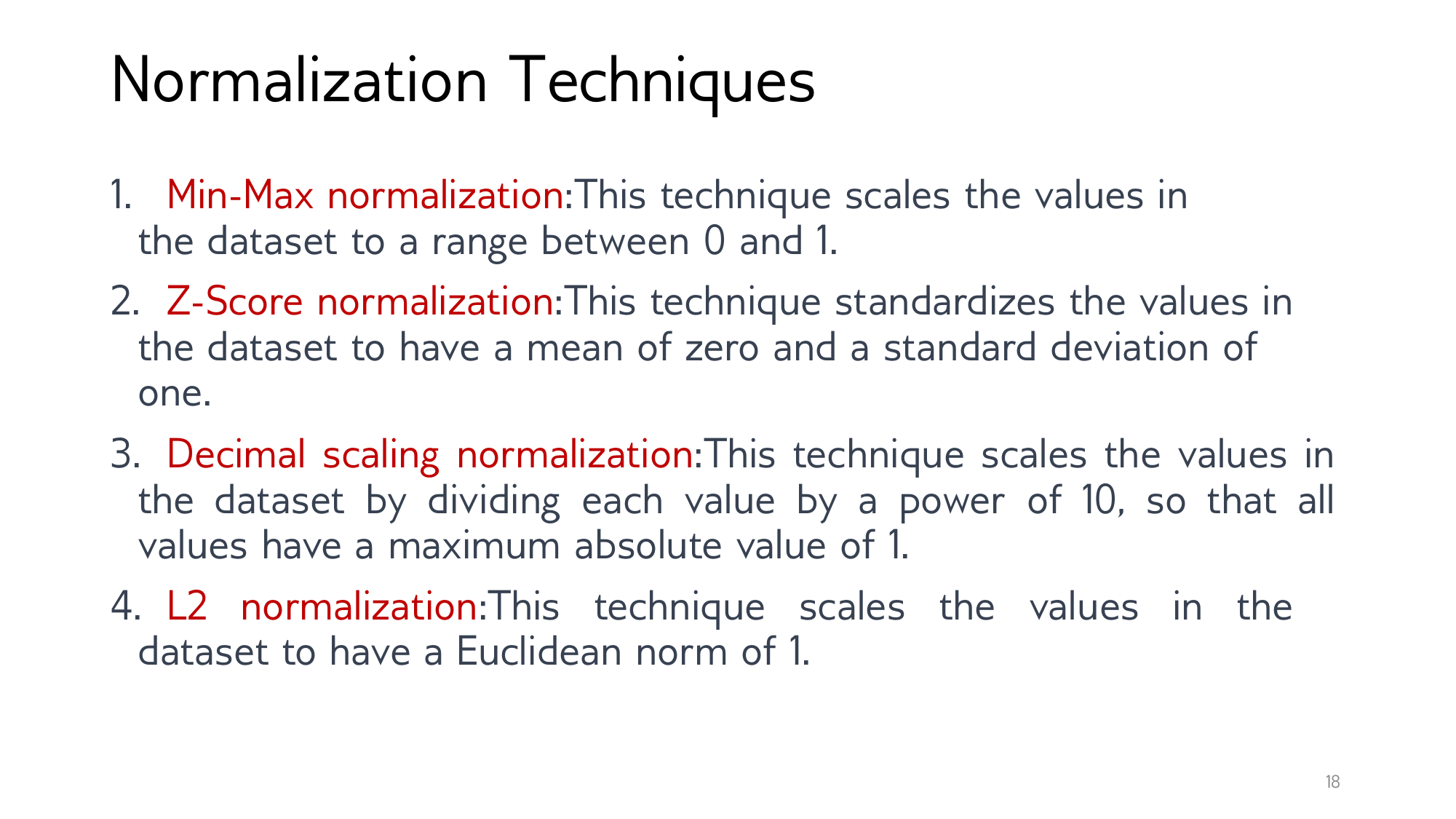

# Normalization Techniques
	Min-Max normalization:This technique scales the values in the dataset to a range between 0 and 1.
	Z-Score normalization:This technique standardizes the values in the dataset to have a mean of zero and a standard deviation of one.
	Decimal scaling normalization:This technique scales the values in the dataset by dividing each value by a power of 10, so that all values have a maximum absolute value of 1.
	L2 normalization:This technique scales the values in the dataset to have a Euclidean norm of 1.
18